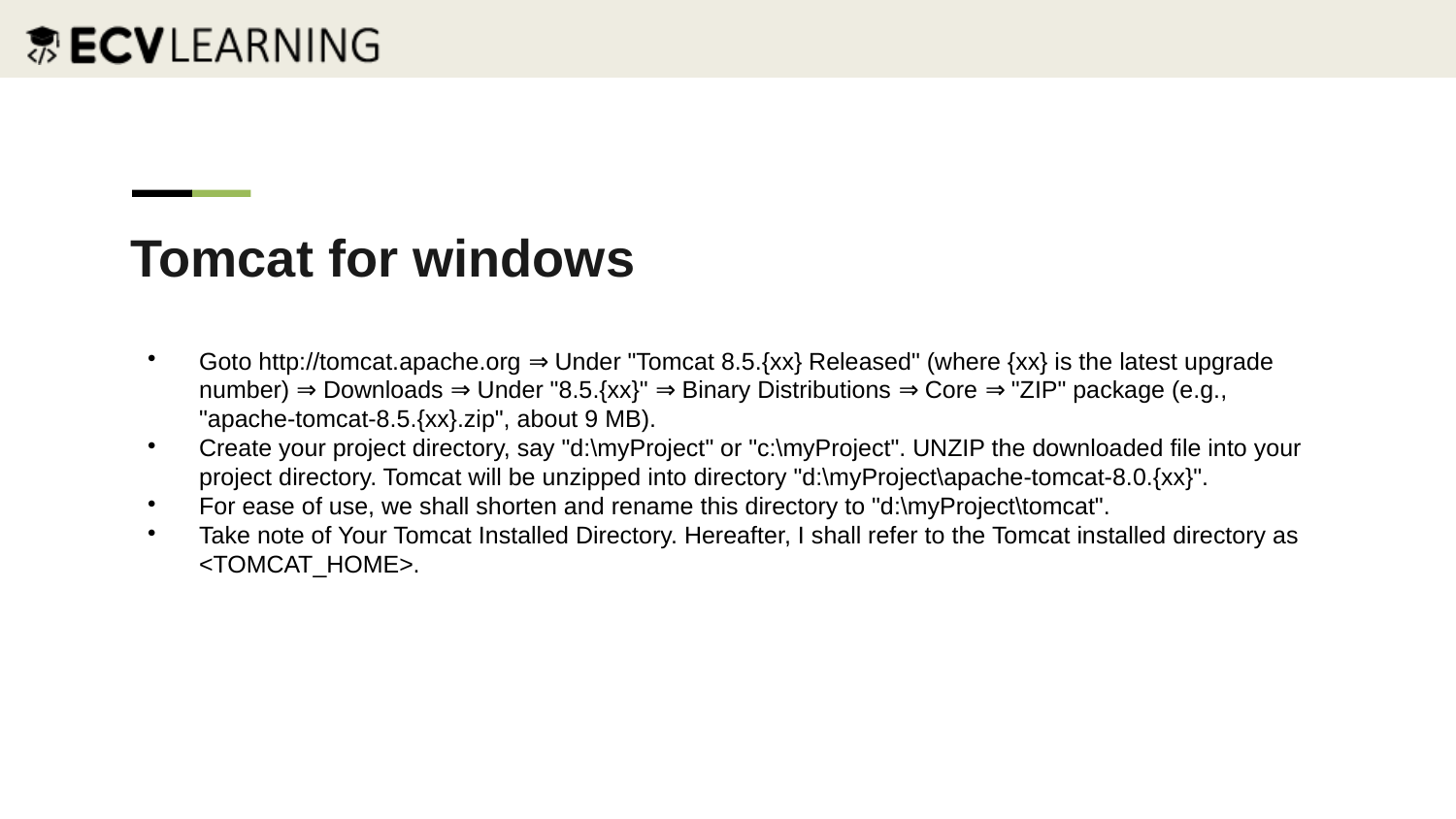

Tomcat for windows
Goto http://tomcat.apache.org ⇒ Under "Tomcat 8.5.{xx} Released" (where {xx} is the latest upgrade number) ⇒ Downloads ⇒ Under "8.5.{xx}" ⇒ Binary Distributions ⇒ Core ⇒ "ZIP" package (e.g., "apache-tomcat-8.5.{xx}.zip", about 9 MB).
Create your project directory, say "d:\myProject" or "c:\myProject". UNZIP the downloaded file into your project directory. Tomcat will be unzipped into directory "d:\myProject\apache-tomcat-8.0.{xx}".
For ease of use, we shall shorten and rename this directory to "d:\myProject\tomcat".
Take note of Your Tomcat Installed Directory. Hereafter, I shall refer to the Tomcat installed directory as <TOMCAT_HOME>.